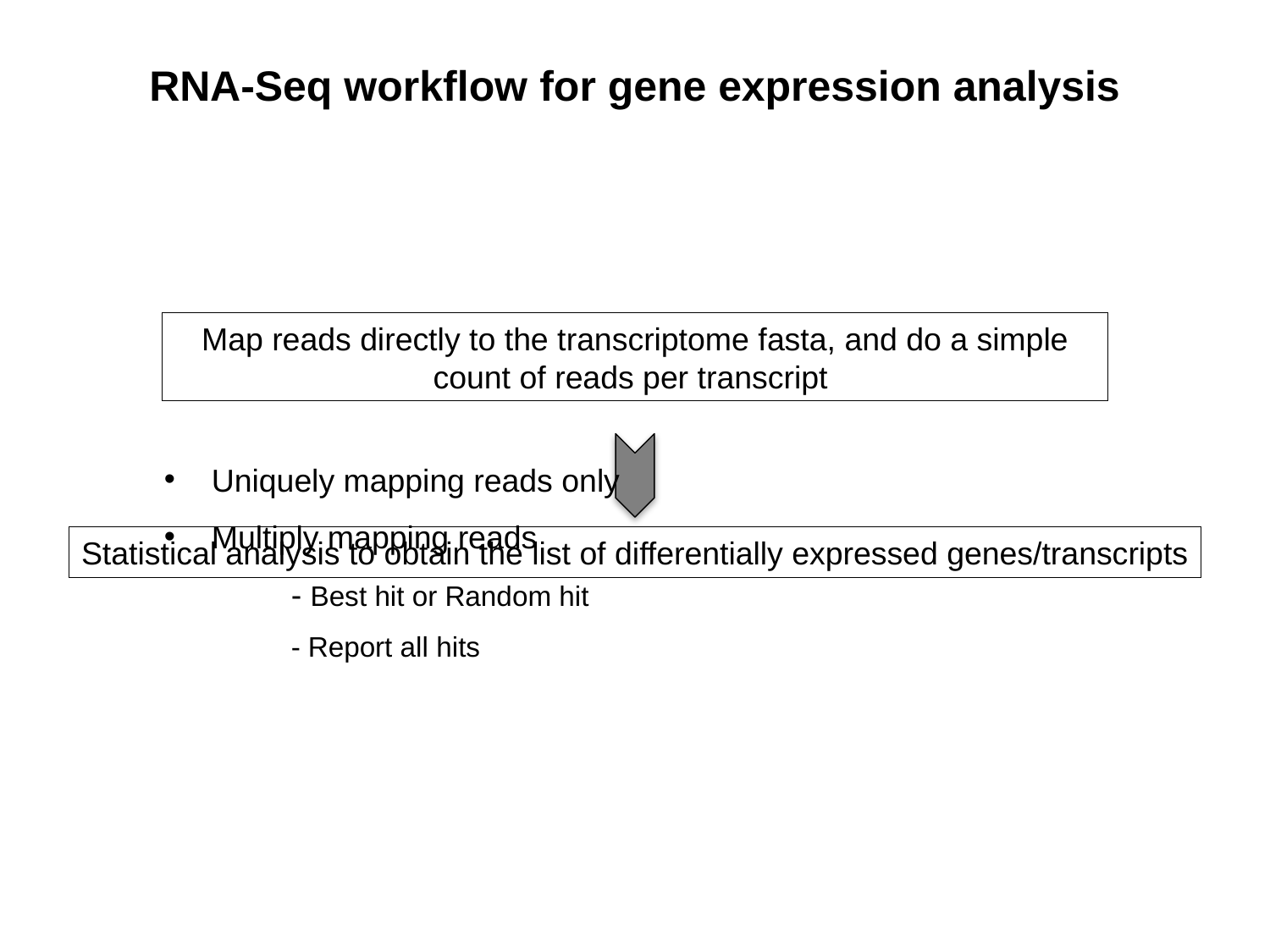

RNA-Seq workflow for gene expression analysis
Map reads directly to the transcriptome fasta, and do a simple count of reads per transcript
Uniquely mapping reads only
Multiply mapping reads
	- Best hit or Random hit
	- Report all hits

Statistical analysis to obtain the list of differentially expressed genes/transcripts